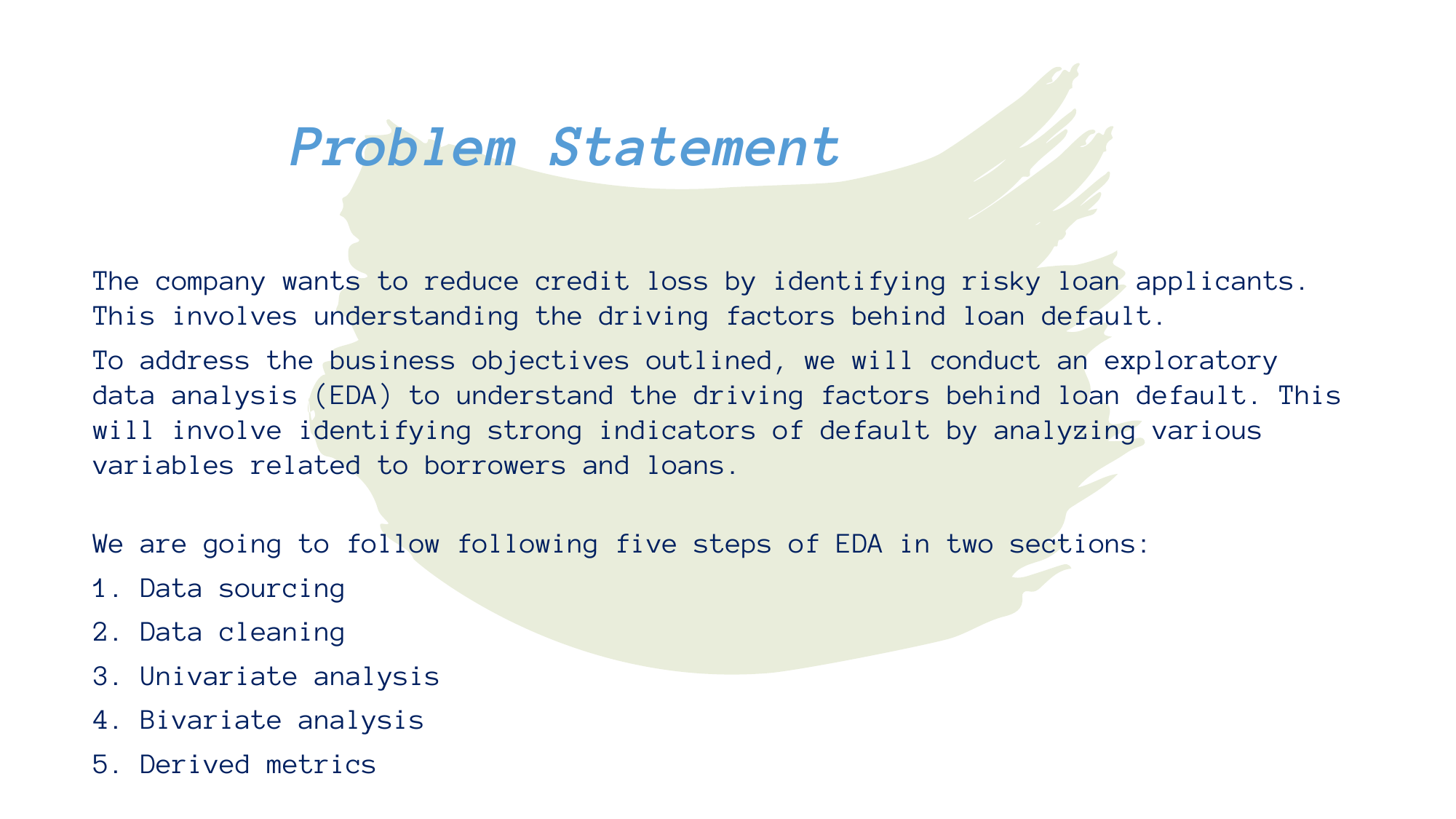

# Problem Statement
The company wants to reduce credit loss by identifying risky loan applicants. This involves understanding the driving factors behind loan default.
To address the business objectives outlined, we will conduct an exploratory data analysis (EDA) to understand the driving factors behind loan default. This will involve identifying strong indicators of default by analyzing various variables related to borrowers and loans.
We are going to follow following five steps of EDA in two sections:
1. Data sourcing
2. Data cleaning
3. Univariate analysis
4. Bivariate analysis
5. Derived metrics